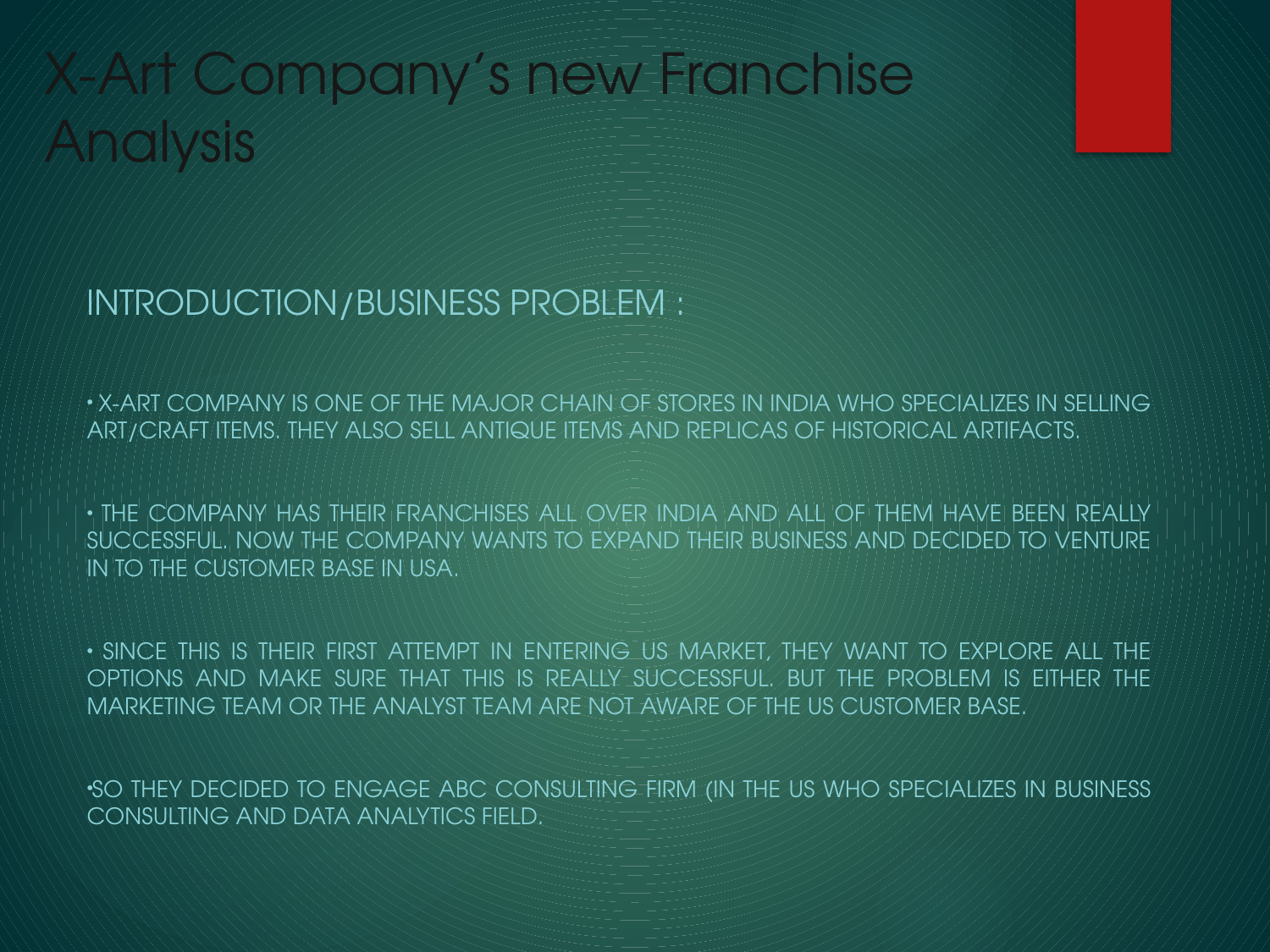

# X-Art Company’s new Franchise Analysis
Introduction/Business Problem :

 X-ART company is one of the major chain of stores in India who specializes in selling art/craft items. They also sell antique items and replicas of historical artifacts.

 The company has their franchises all over India and all of them have been really successful. Now the company wants to expand their business and decided to venture in to the customer base in USA.

 Since this is their first attempt in entering US market, they want to explore all the options and make sure that this is really successful. But the problem is either the marketing team or the Analyst team are not aware of the US customer base.

So they decided to engage ABC consulting firm (in the US who specializes in Business consulting and Data Analytics field.